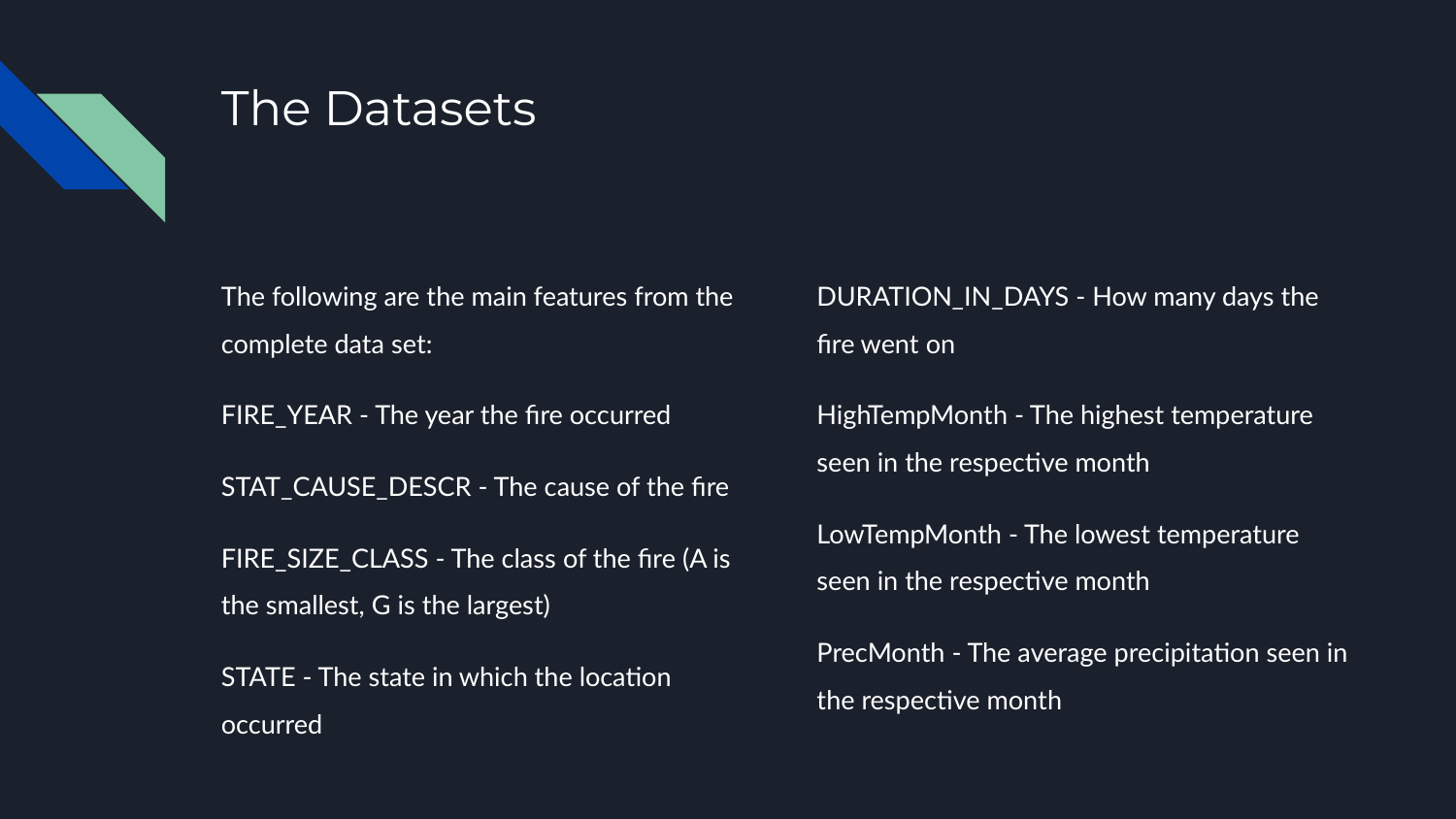

# The Datasets
The following are the main features from the complete data set:
FIRE_YEAR - The year the fire occurred
STAT_CAUSE_DESCR - The cause of the fire
FIRE_SIZE_CLASS - The class of the fire (A is the smallest, G is the largest)
STATE - The state in which the location occurred
DURATION_IN_DAYS - How many days the fire went on
HighTempMonth - The highest temperature seen in the respective month
LowTempMonth - The lowest temperature seen in the respective month
PrecMonth - The average precipitation seen in the respective month